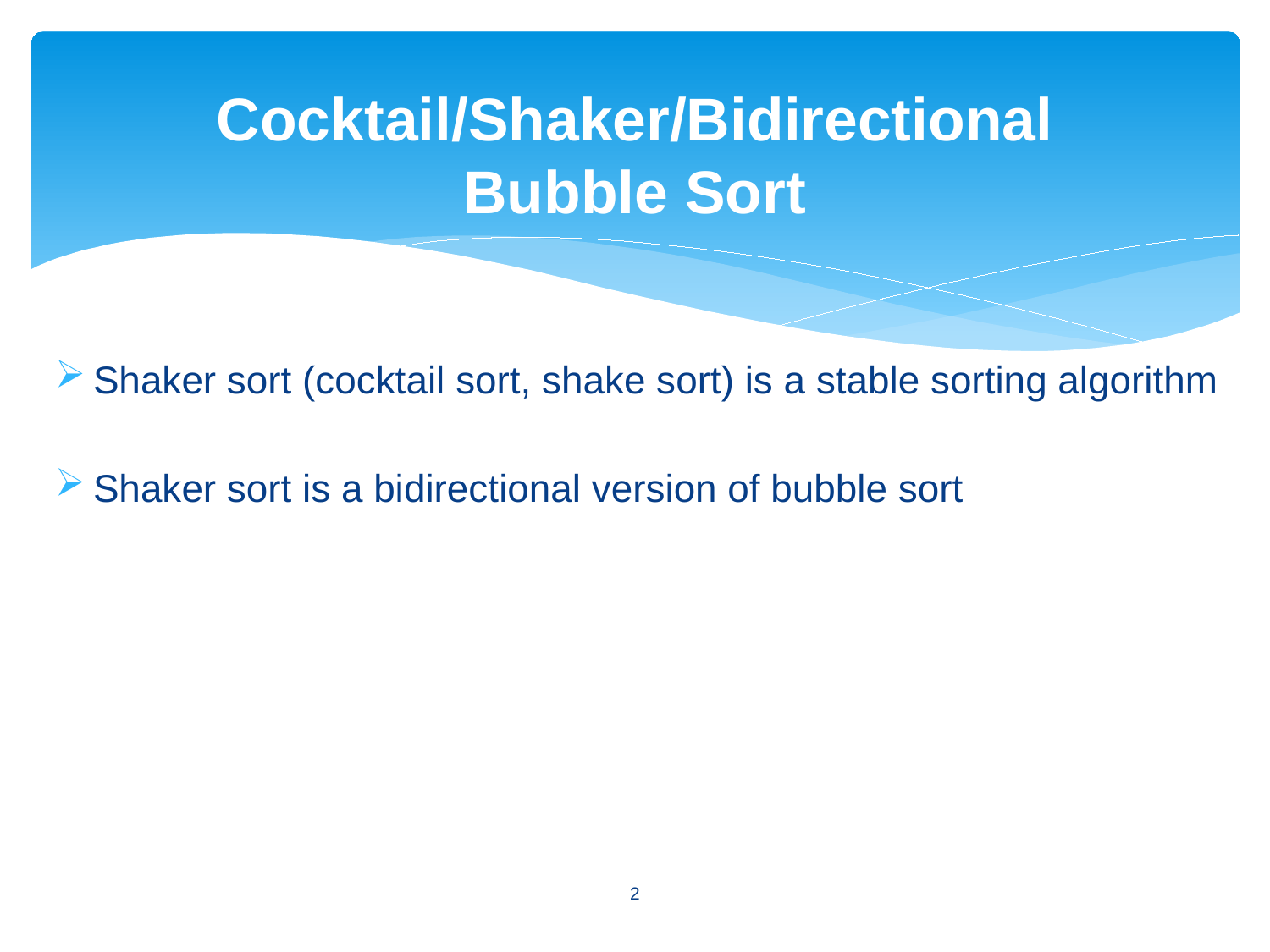

# Cocktail/Shaker/Bidirectional Bubble Sort
Shaker sort (cocktail sort, shake sort) is a stable sorting algorithm

Shaker sort is a bidirectional version of bubble sort
2